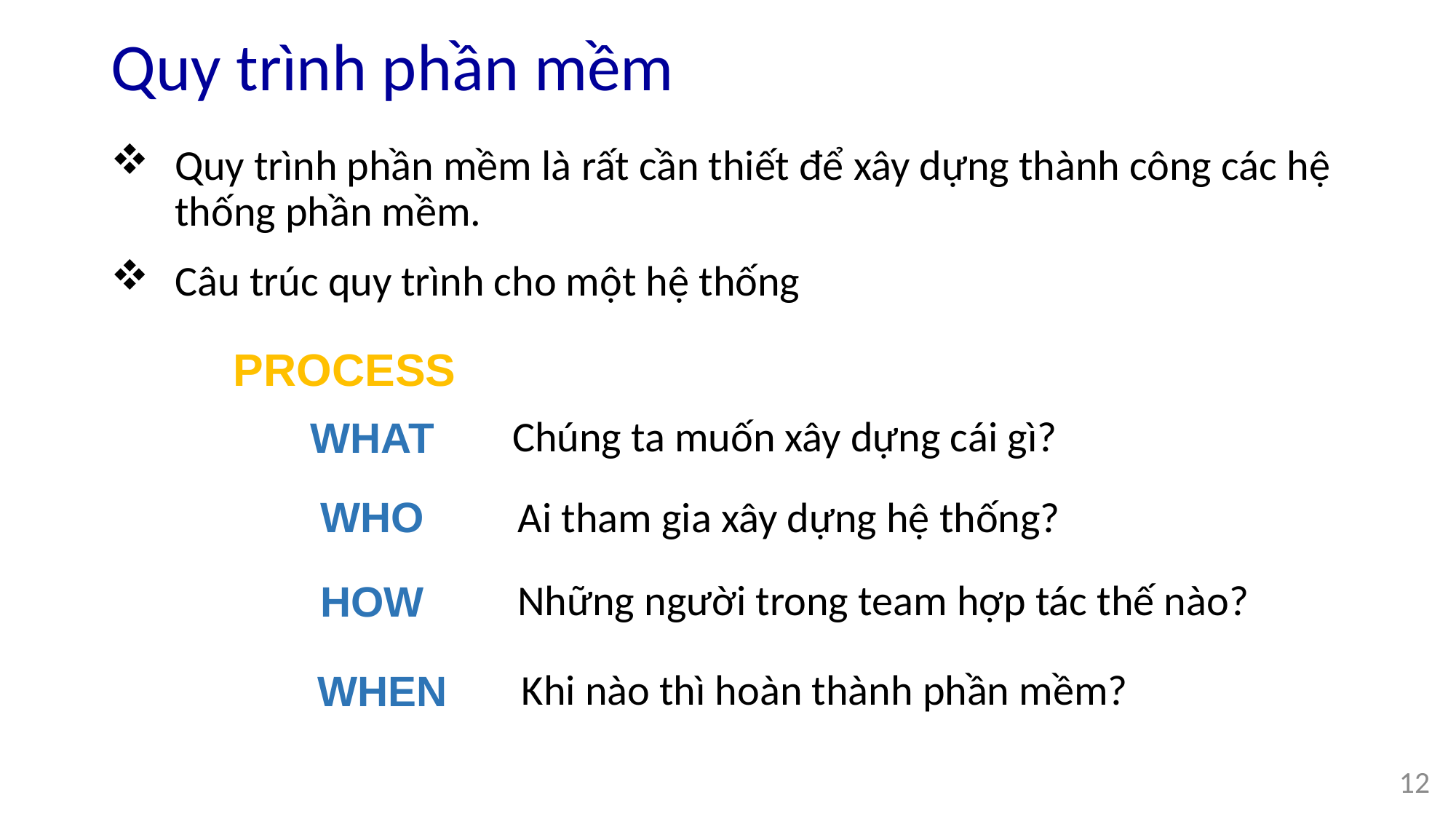

# Quy trình phần mềm
Quy trình phần mềm là rất cần thiết để xây dựng thành công các hệ thống phần mềm.
Câu trúc quy trình cho một hệ thống

PROCESS
WHAT
WHO
HOW
WHEN
Chúng ta muốn xây dựng cái gì?

Ai tham gia xây dựng hệ thống?

Những người trong team hợp tác thế nào?

Khi nào thì hoàn thành phần mềm?

12